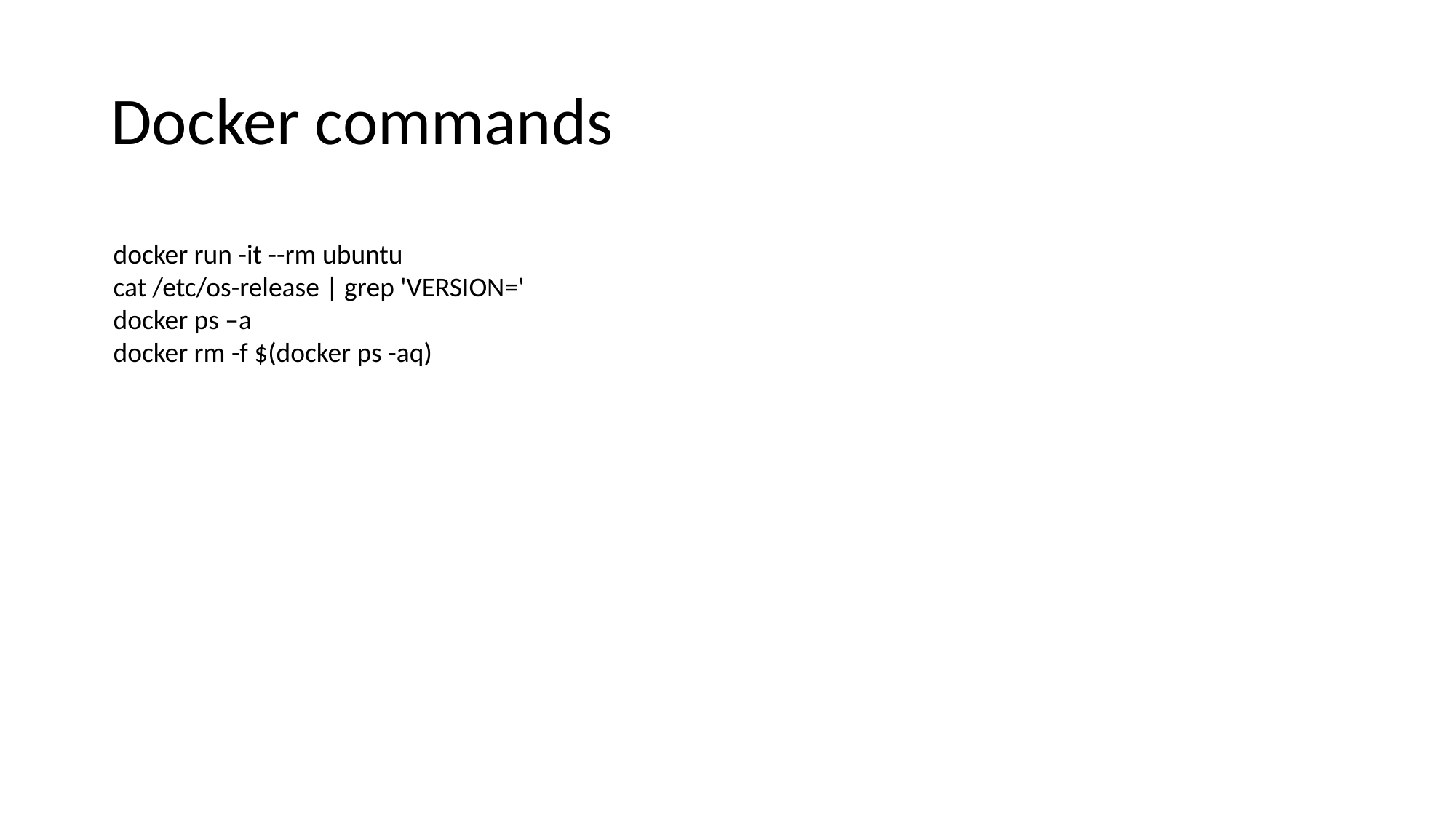

# Docker commands
docker run -it --rm ubuntu
cat /etc/os-release | grep 'VERSION='
docker ps –a
docker rm -f $(docker ps -aq)